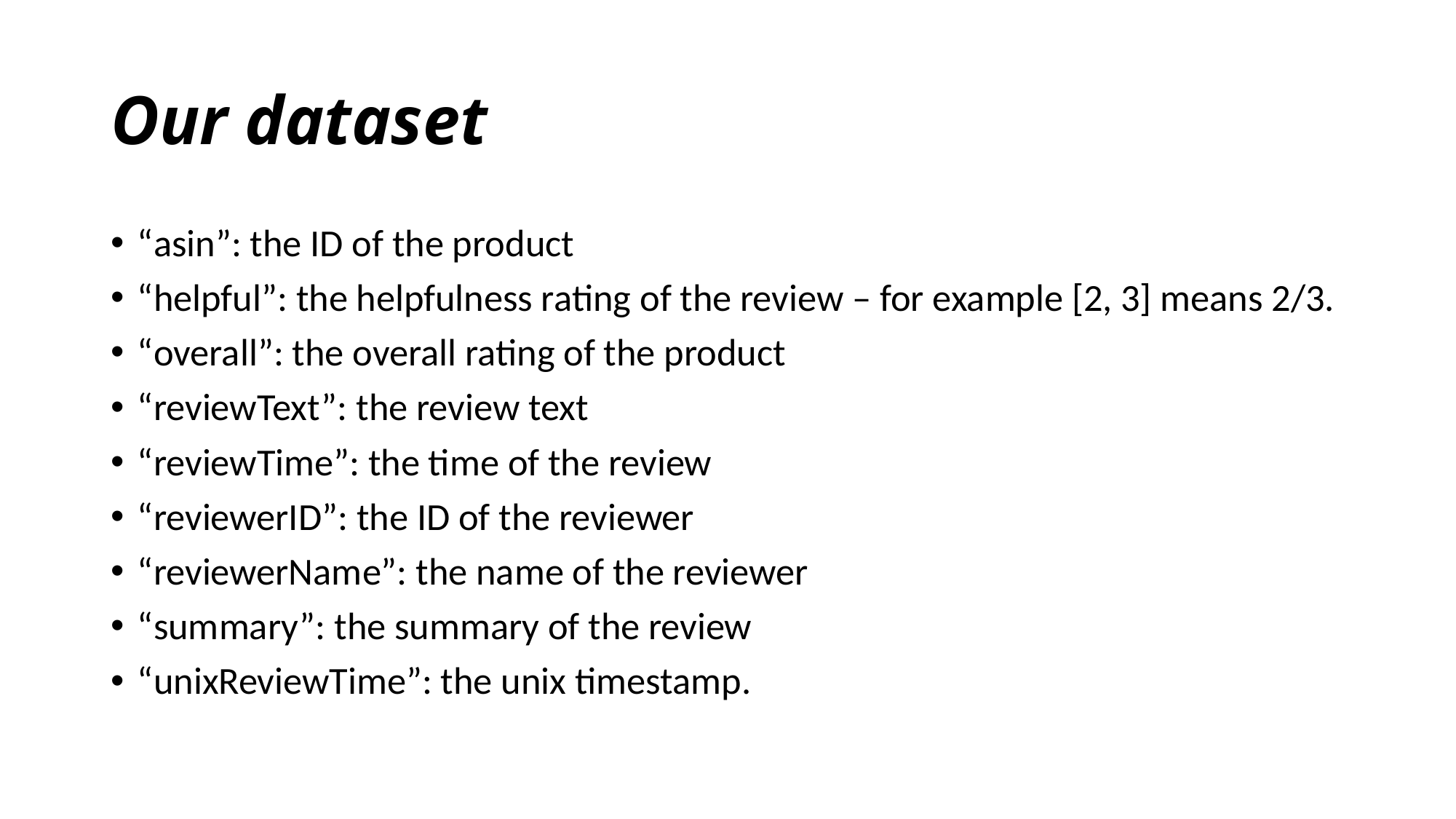

# Our dataset
“asin”: the ID of the product
“helpful”: the helpfulness rating of the review – for example [2, 3] means 2/3.
“overall”: the overall rating of the product
“reviewText”: the review text
“reviewTime”: the time of the review
“reviewerID”: the ID of the reviewer
“reviewerName”: the name of the reviewer
“summary”: the summary of the review
“unixReviewTime”: the unix timestamp.